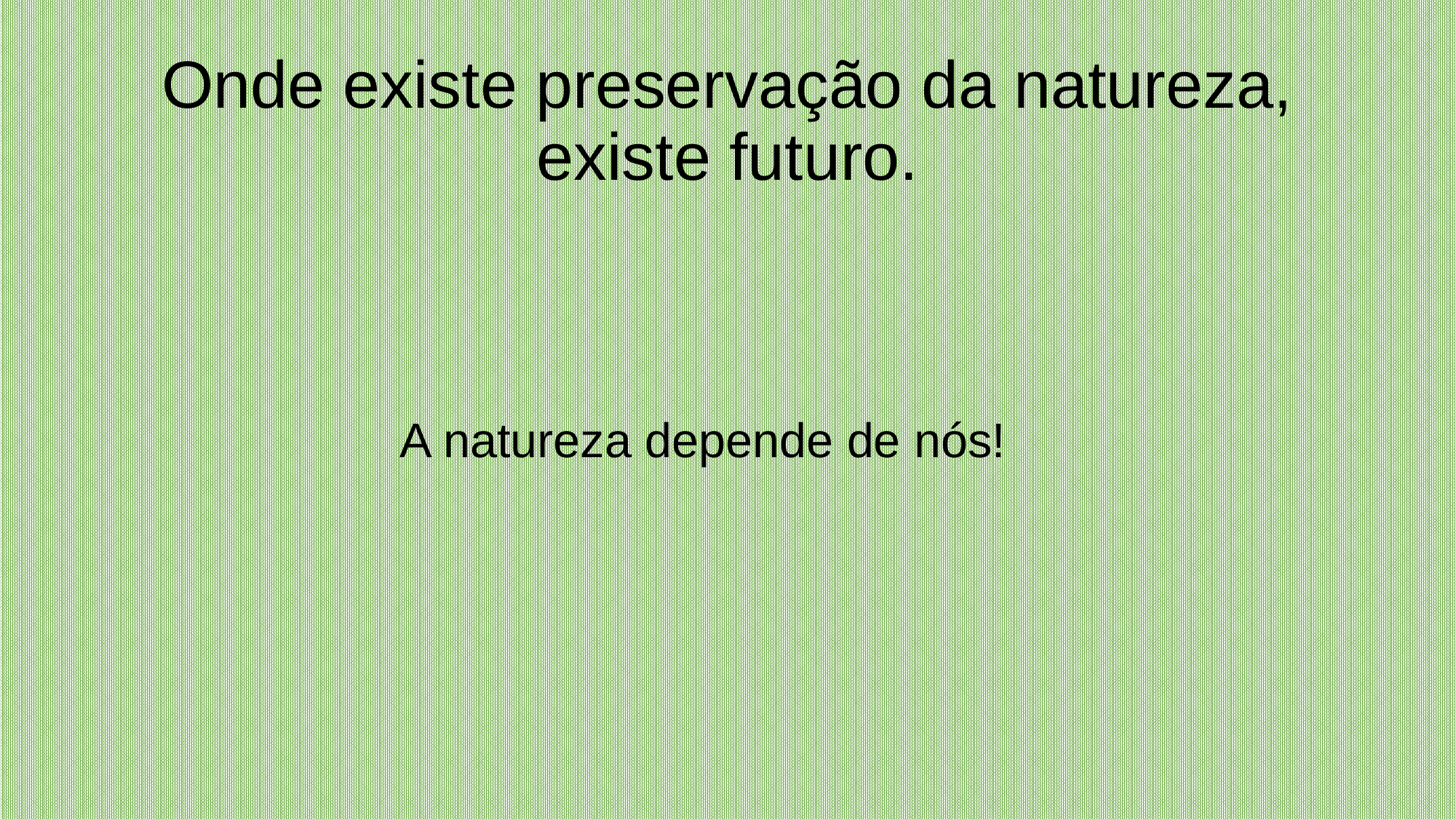

# Onde existe preservação da natureza, existe futuro.
 A natureza depende de nós!